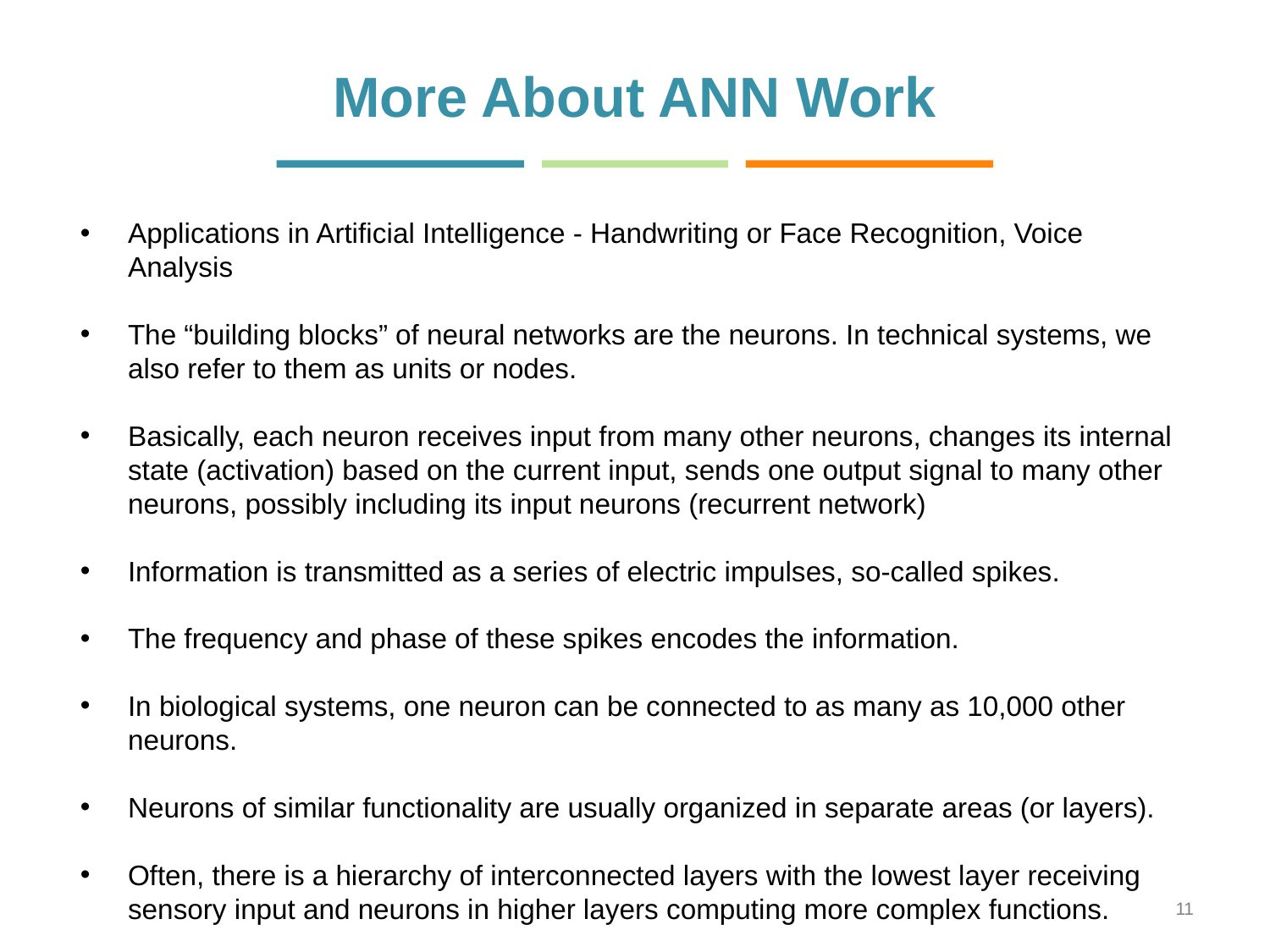

# More About ANN Work

Applications in Artificial Intelligence - Handwriting or Face Recognition, Voice Analysis

The “building blocks” of neural networks are the neurons. In technical systems, we also refer to them as units or nodes.

Basically, each neuron receives input from many other neurons, changes its internal state (activation) based on the current input, sends one output signal to many other neurons, possibly including its input neurons (recurrent network)

Information is transmitted as a series of electric impulses, so-called spikes.

The frequency and phase of these spikes encodes the information.

In biological systems, one neuron can be connected to as many as 10,000 other neurons.

Neurons of similar functionality are usually organized in separate areas (or layers).

Often, there is a hierarchy of interconnected layers with the lowest layer receiving sensory input and neurons in higher layers computing more complex functions.
11